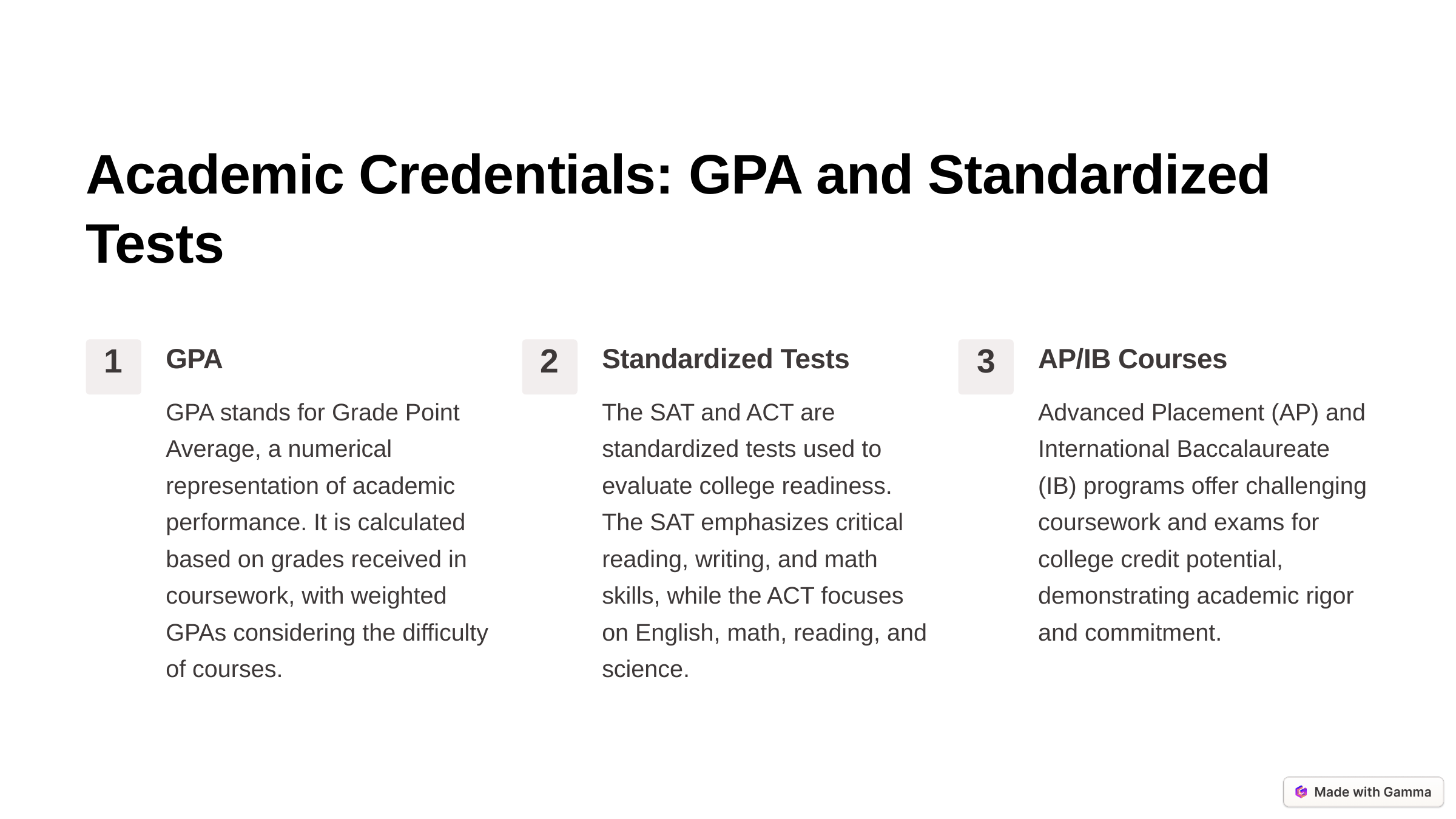

Academic Credentials: GPA and Standardized Tests

GPA

Standardized Tests

AP/IB Courses
1
2
3
GPA stands for Grade Point Average, a numerical representation of academic performance. It is calculated based on grades received in coursework, with weighted GPAs considering the difficulty of courses.
The SAT and ACT are standardized tests used to evaluate college readiness. The SAT emphasizes critical reading, writing, and math skills, while the ACT focuses on English, math, reading, and science.
Advanced Placement (AP) and International Baccalaureate (IB) programs offer challenging coursework and exams for college credit potential, demonstrating academic rigor and commitment.